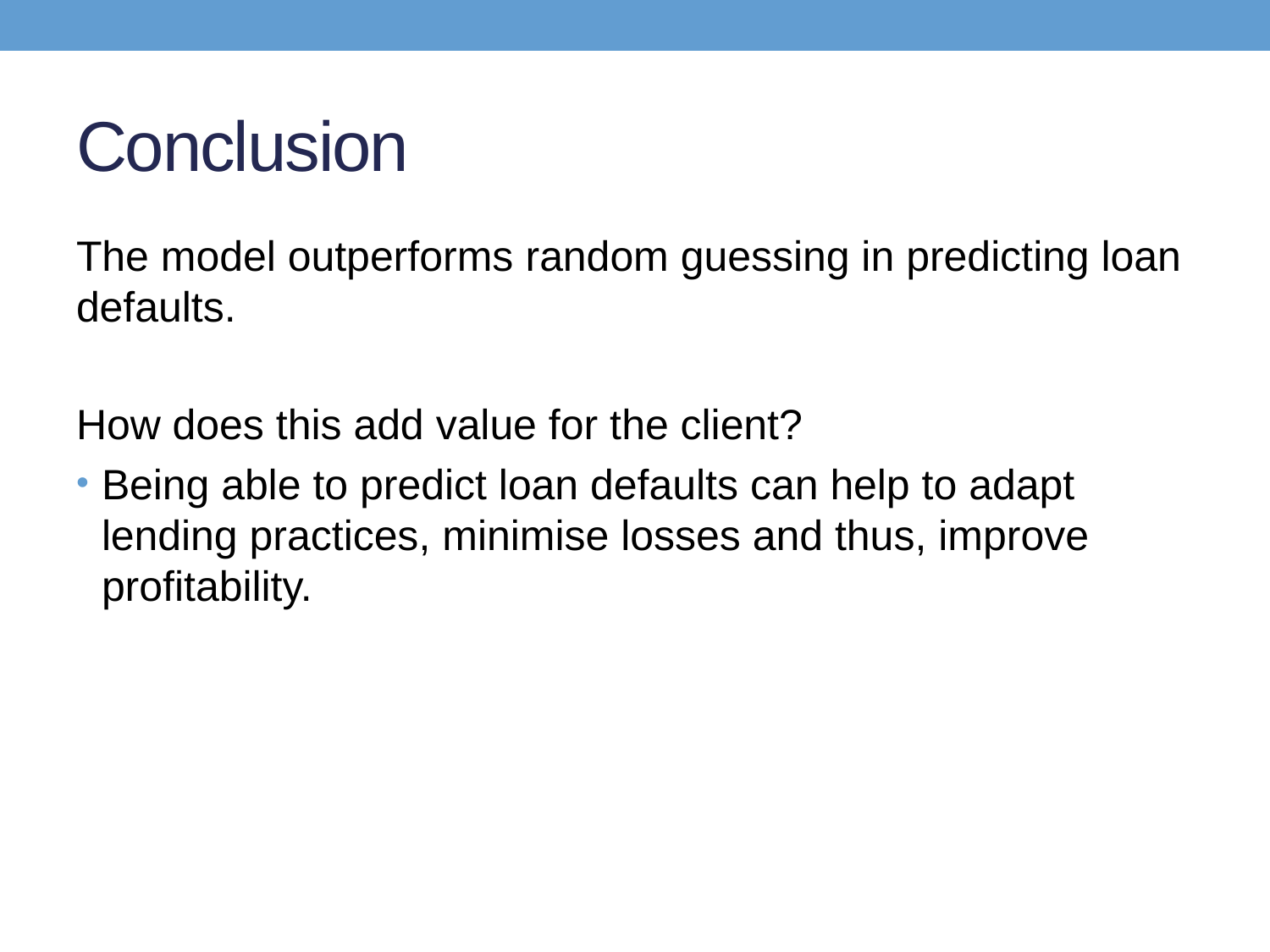

# Conclusion
The model outperforms random guessing in predicting loan defaults.

How does this add value for the client?
Being able to predict loan defaults can help to adapt lending practices, minimise losses and thus, improve profitability.